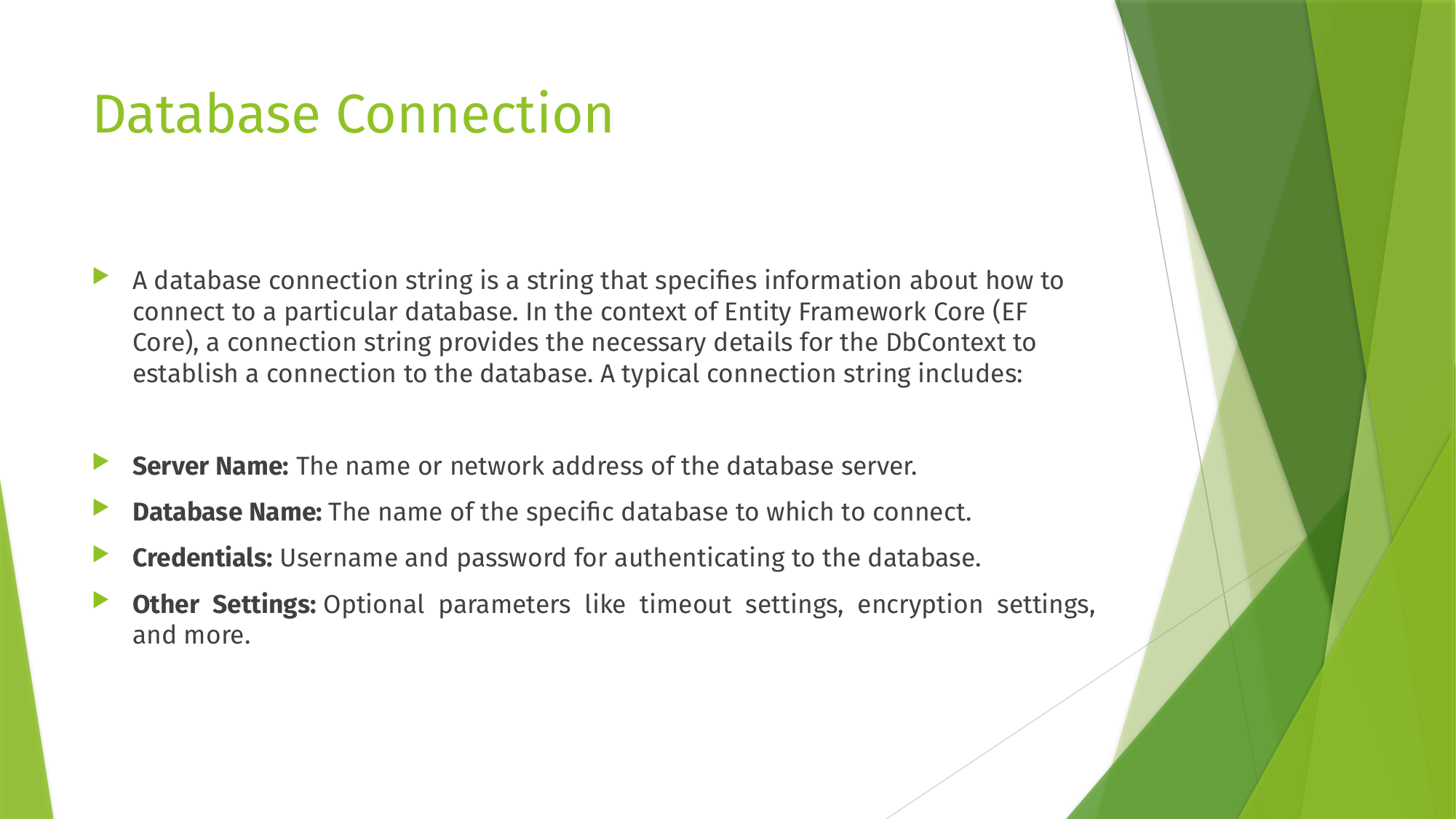

# Database Connection
A database connection string is a string that specifies information about how to connect to a particular database. In the context of Entity Framework Core (EF Core), a connection string provides the necessary details for the DbContext to establish a connection to the database. A typical connection string includes:

Server Name: The name or network address of the database server.
Database Name: The name of the specific database to which to connect.
Credentials: Username and password for authenticating to the database.
Other Settings: Optional parameters like timeout settings, encryption settings, and more.